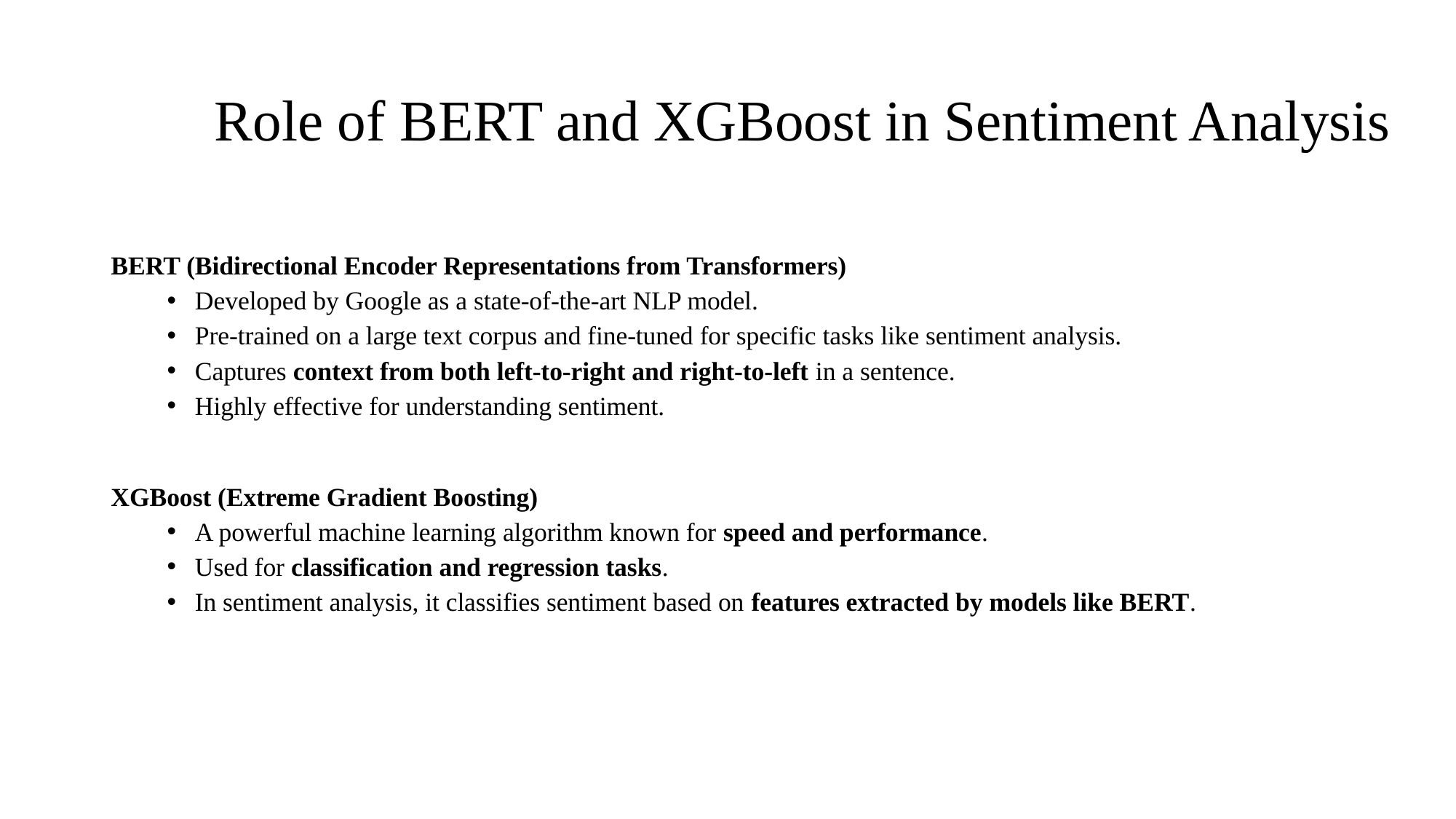

Role of BERT and XGBoost in Sentiment Analysis

BERT (Bidirectional Encoder Representations from Transformers)
Developed by Google as a state-of-the-art NLP model.
Pre-trained on a large text corpus and fine-tuned for specific tasks like sentiment analysis.
Captures context from both left-to-right and right-to-left in a sentence.
Highly effective for understanding sentiment.

XGBoost (Extreme Gradient Boosting)
A powerful machine learning algorithm known for speed and performance.
Used for classification and regression tasks.
In sentiment analysis, it classifies sentiment based on features extracted by models like BERT.